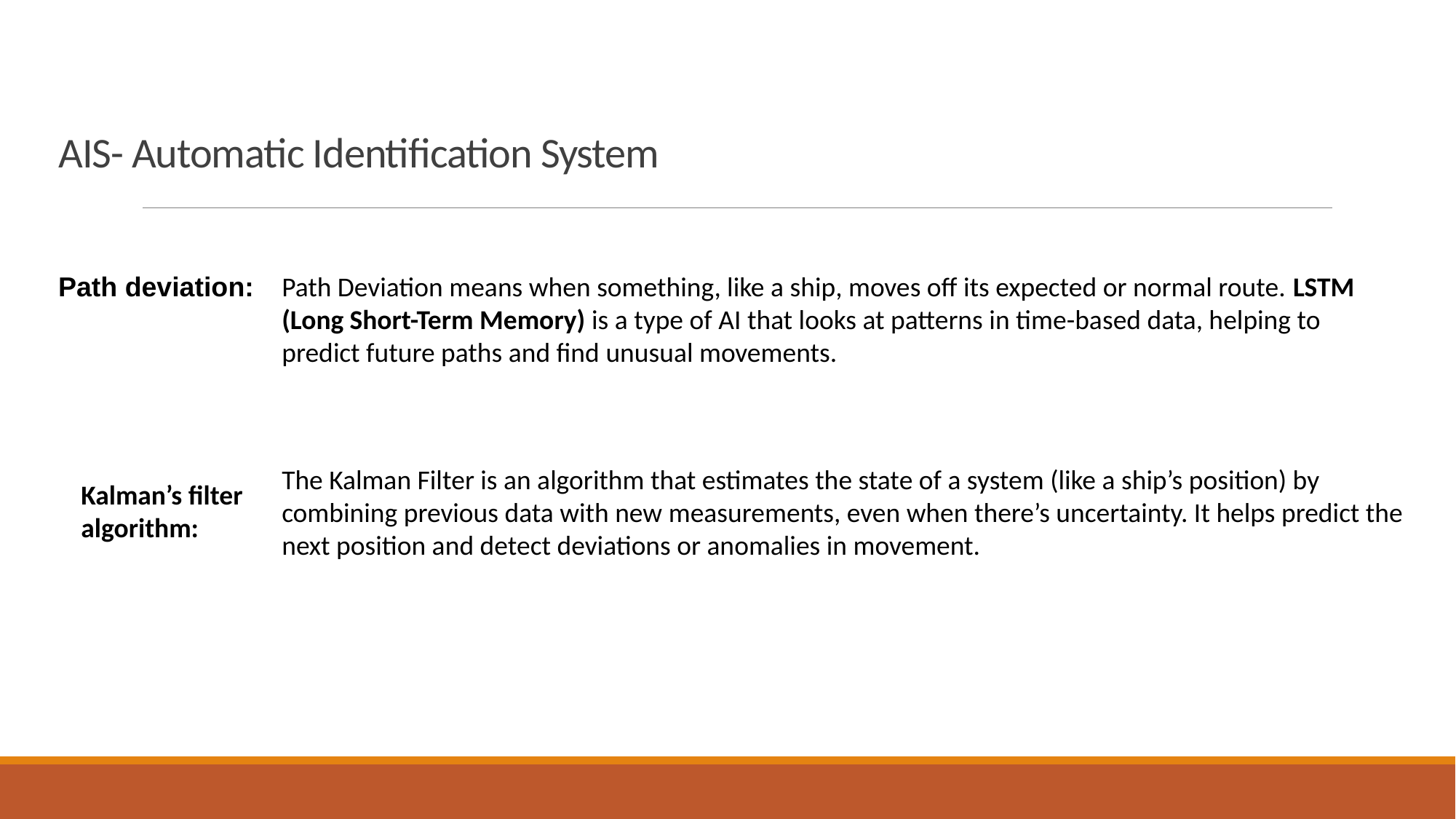

# AIS- Automatic Identification System
Path deviation:
Path Deviation means when something, like a ship, moves off its expected or normal route. LSTM (Long Short-Term Memory) is a type of AI that looks at patterns in time-based data, helping to predict future paths and find unusual movements.
The Kalman Filter is an algorithm that estimates the state of a system (like a ship’s position) by combining previous data with new measurements, even when there’s uncertainty. It helps predict the next position and detect deviations or anomalies in movement.
Kalman’s filter
algorithm: